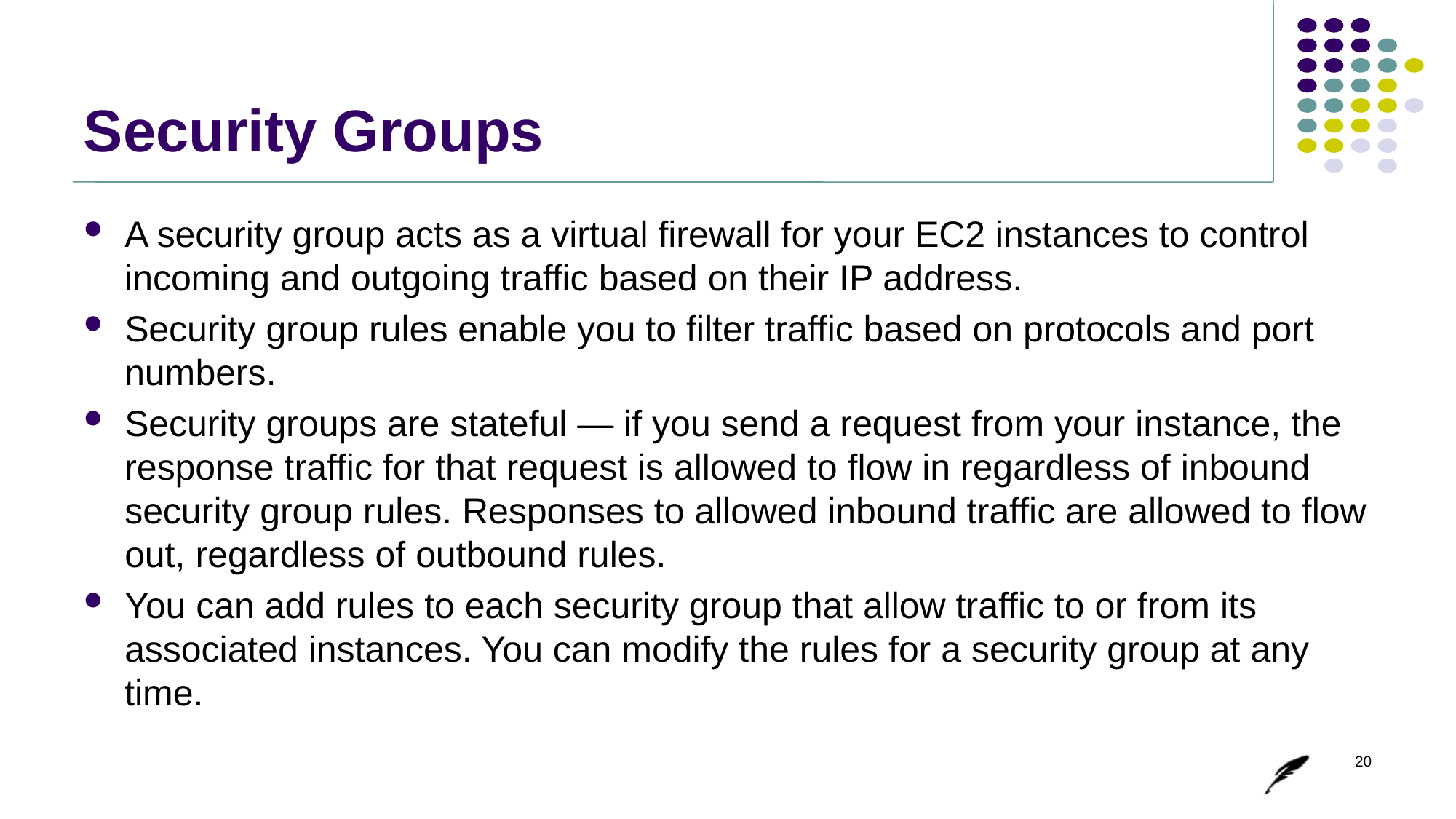

# Security Groups
A security group acts as a virtual firewall for your EC2 instances to control incoming and outgoing traffic based on their IP address.
Security group rules enable you to filter traffic based on protocols and port numbers.
Security groups are stateful — if you send a request from your instance, the response traffic for that request is allowed to flow in regardless of inbound security group rules. Responses to allowed inbound traffic are allowed to flow out, regardless of outbound rules.
You can add rules to each security group that allow traffic to or from its associated instances. You can modify the rules for a security group at any time.
20